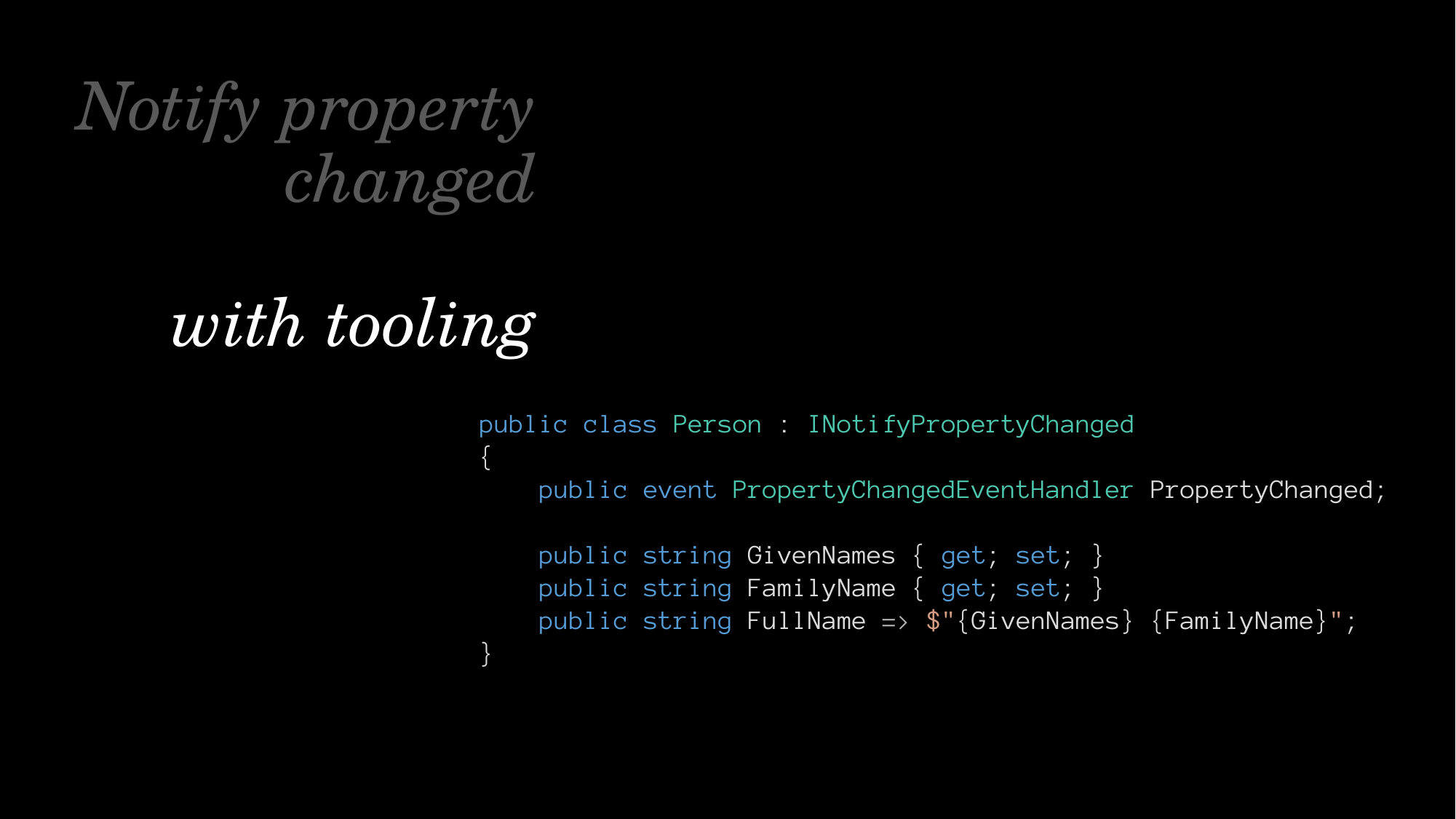

# Notify property changed with tooling
public class Person : INotifyPropertyChanged
{
    public event PropertyChangedEventHandler PropertyChanged;

    public string GivenNames { get; set; }
    public string FamilyName { get; set; }
    public string FullName => $"{GivenNames} {FamilyName}";
}